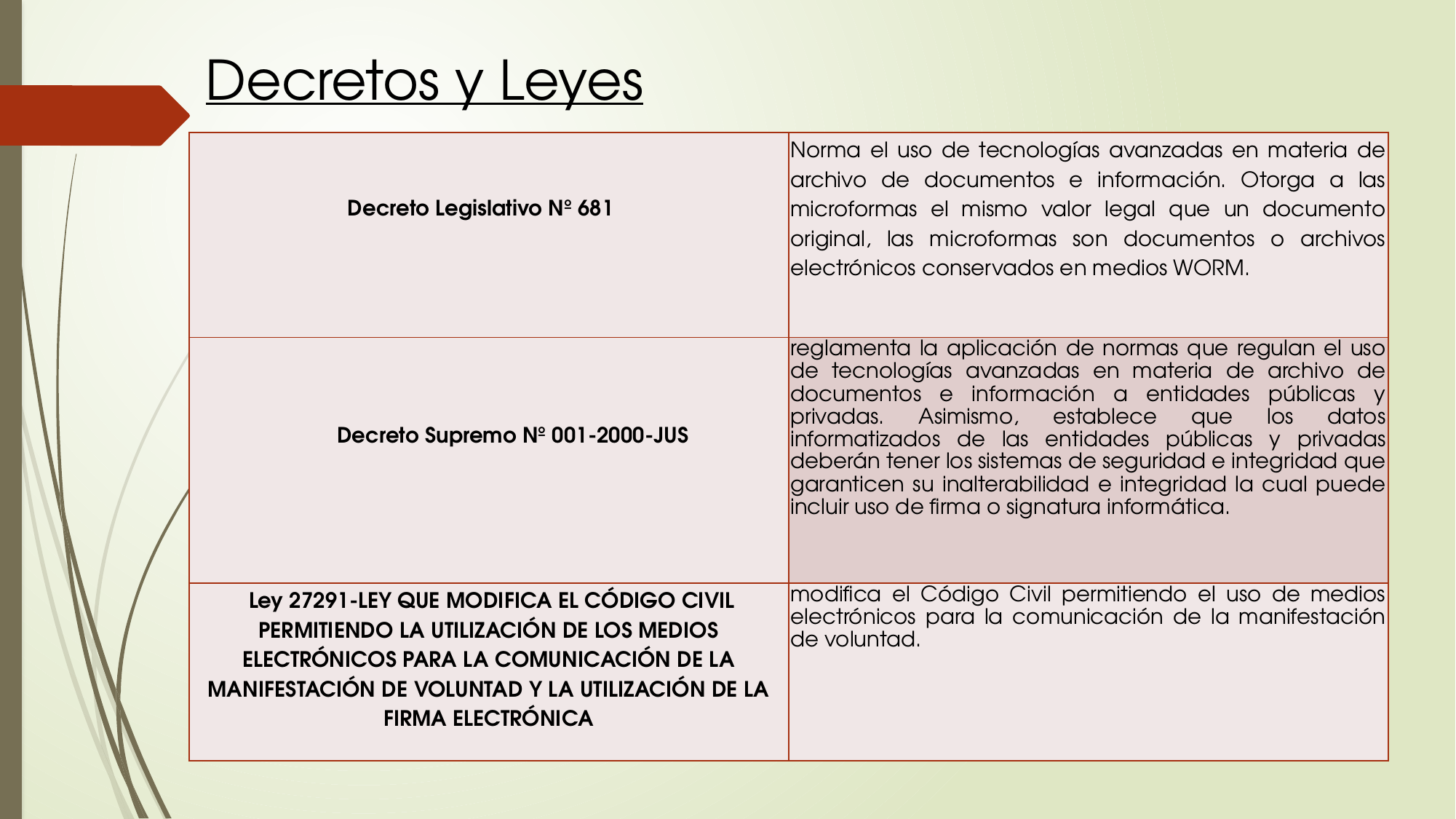

Decretos y Leyes
| Decreto Legislativo Nº 681 | Norma el uso de tecnologías avanzadas en materia de archivo de documentos e información. Otorga a las microformas el mismo valor legal que un documento original, las microformas son documentos o archivos electrónicos conservados en medios WORM. |
| --- | --- |
| Decreto Supremo Nº 001-2000-JUS | reglamenta la aplicación de normas que regulan el uso de tecnologías avanzadas en materia de archivo de documentos e información a entidades públicas y privadas. Asimismo, establece que los datos informatizados de las entidades públicas y privadas deberán tener los sistemas de seguridad e integridad que garanticen su inalterabilidad e integridad la cual puede incluir uso de firma o signatura informática. |
| Ley 27291-LEY QUE MODIFICA EL CÓDIGO CIVIL PERMITIENDO LA UTILIZACIÓN DE LOS MEDIOS ELECTRÓNICOS PARA LA COMUNICACIÓN DE LA MANIFESTACIÓN DE VOLUNTAD Y LA UTILIZACIÓN DE LA FIRMA ELECTRÓNICA | modifica el Código Civil permitiendo el uso de medios electrónicos para la comunicación de la manifestación de voluntad. |